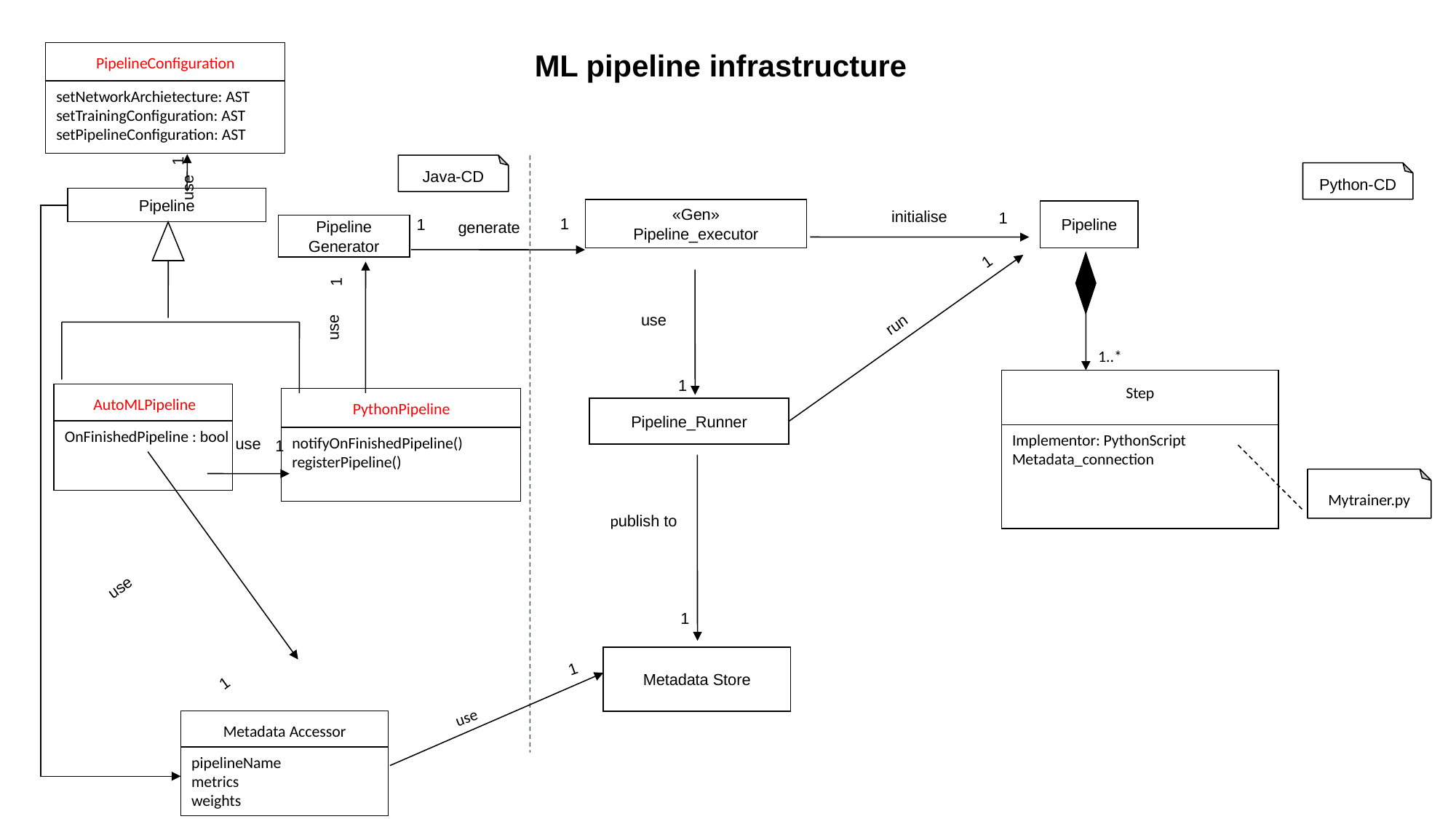

ML pipeline infrastructure

PipelineConfiguration
setNetworkArchietecture: AST
setTrainingConfiguration: AST
setPipelineConfiguration: AST

1

use
Java-CD

Python-CD
Pipeline

«Gen»
Pipeline_executor
Pipeline
initialise
1

1
1
generate

Pipeline Generator
1
run

1..*
1
use

use
1

Step
Implementor: PythonScript
Metadata_connection

AutoMLPipeline
OnFinishedPipeline : bool

PythonPipeline
notifyOnFinishedPipeline()
registerPipeline()

Pipeline_Runner
use
1

publish to
1
Mytrainer.py

use
1
Metadata Store
1
use

Metadata Accessor
pipelineName
metrics
weights